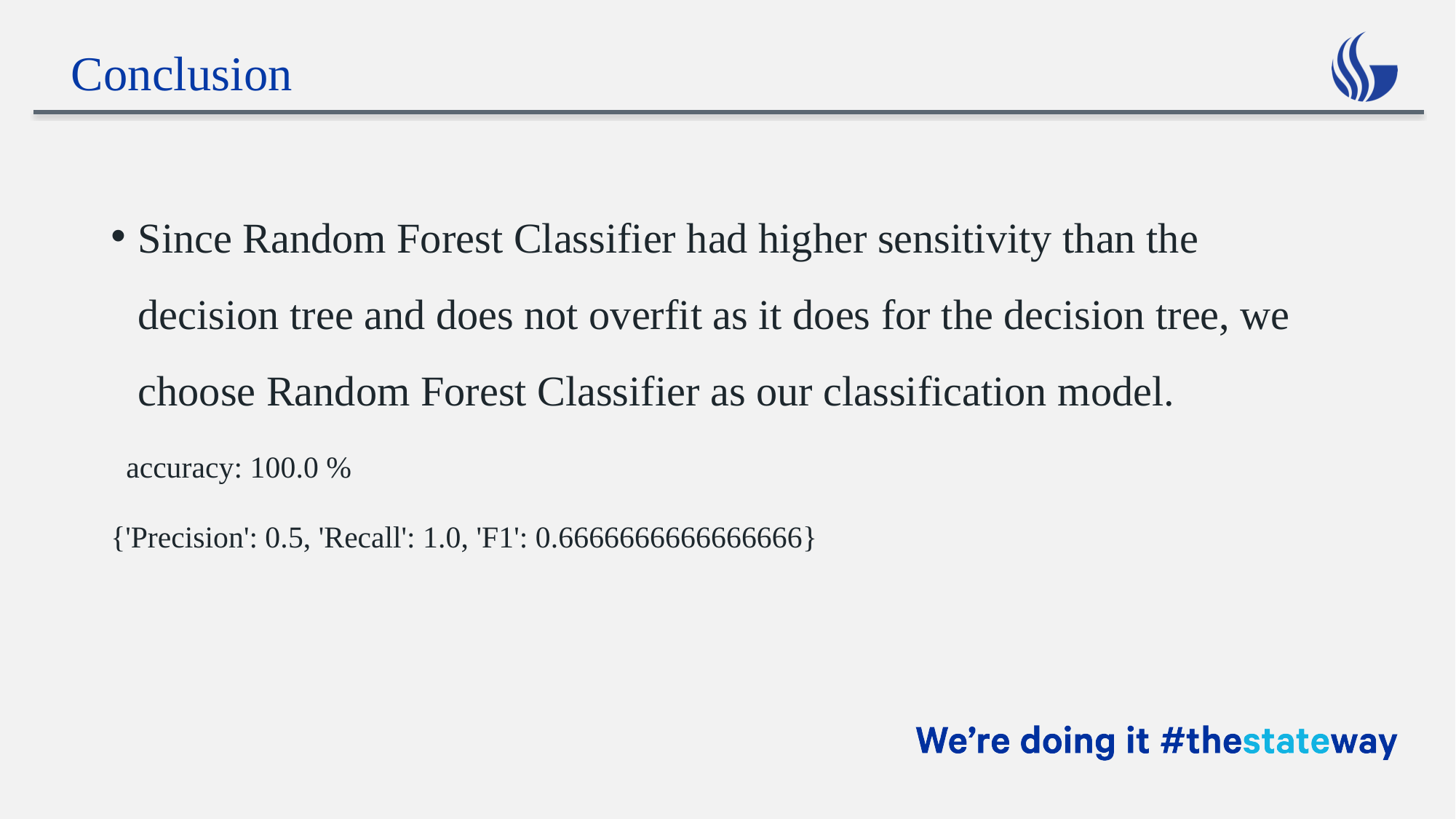

# Conclusion
Since Random Forest Classifier had higher sensitivity than the decision tree and does not overfit as it does for the decision tree, we choose Random Forest Classifier as our classification model.
  accuracy: 100.0 %
{'Precision': 0.5, 'Recall': 1.0, 'F1': 0.6666666666666666}